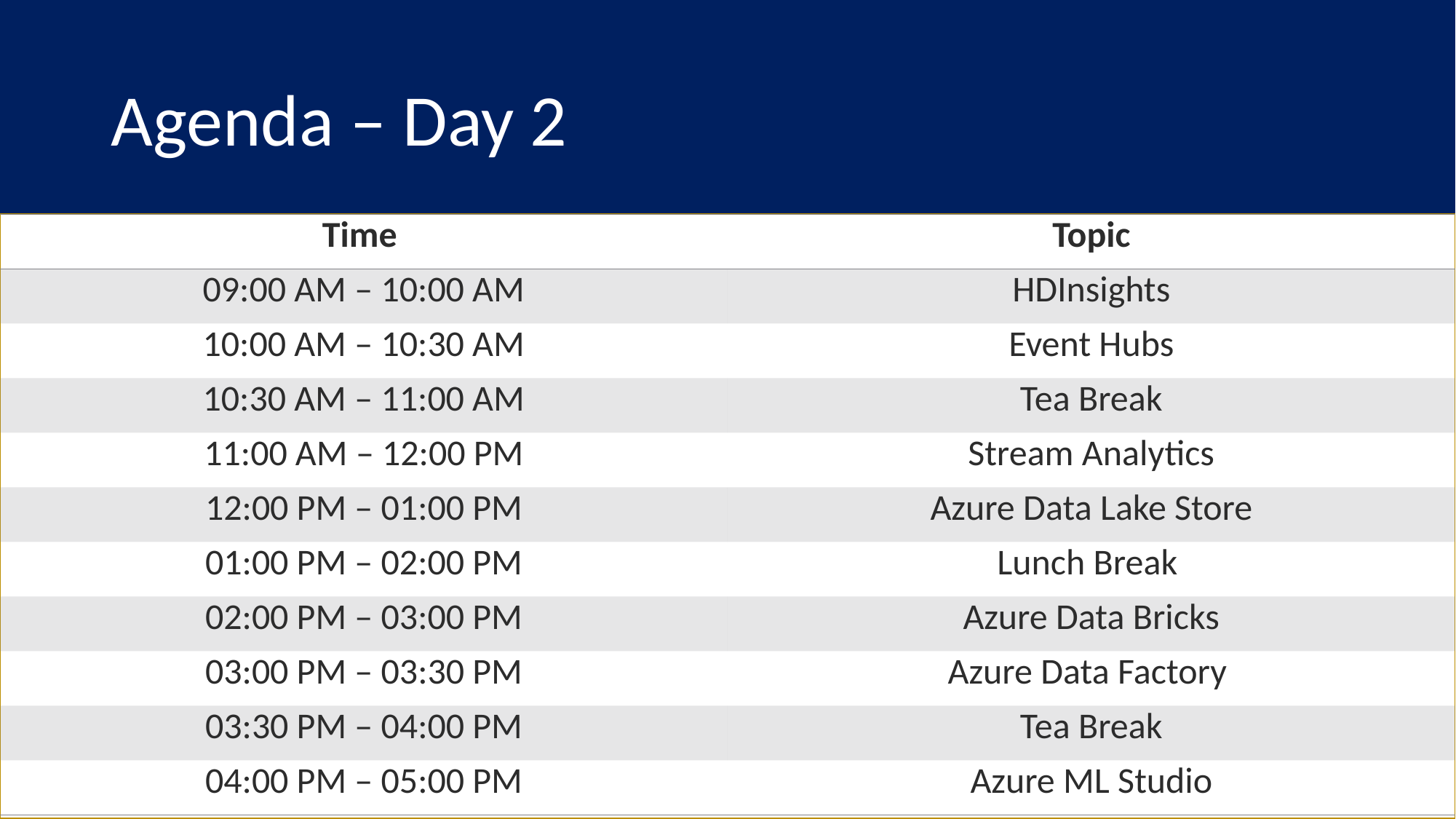

# Agenda – Day 2

| Time | Topic |
| --- | --- |
| 09:00 AM – 10:00 AM | HDInsights |
| 10:00 AM – 10:30 AM | Event Hubs |
| 10:30 AM – 11:00 AM | Tea Break |
| 11:00 AM – 12:00 PM | Stream Analytics |
| 12:00 PM – 01:00 PM | Azure Data Lake Store |
| 01:00 PM – 02:00 PM | Lunch Break |
| 02:00 PM – 03:00 PM | Azure Data Bricks |
| 03:00 PM – 03:30 PM | Azure Data Factory |
| 03:30 PM – 04:00 PM | Tea Break |
| 04:00 PM – 05:00 PM | Azure ML Studio |